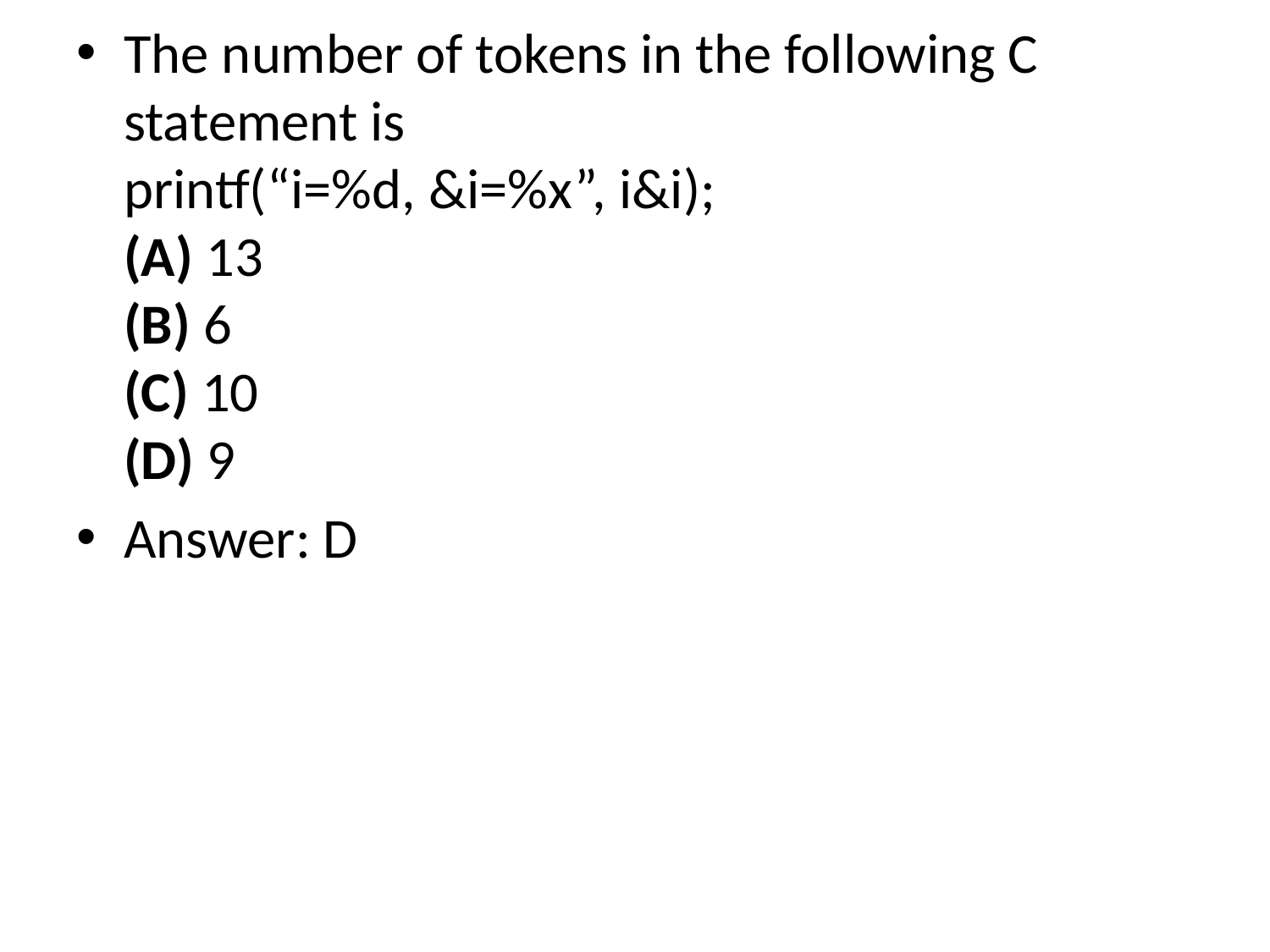

The number of tokens in the following C statement is
printf(“i=%d, &i=%x”, i&i);
(A) 13
(B) 6
(C) 10
(D) 9
Answer: D